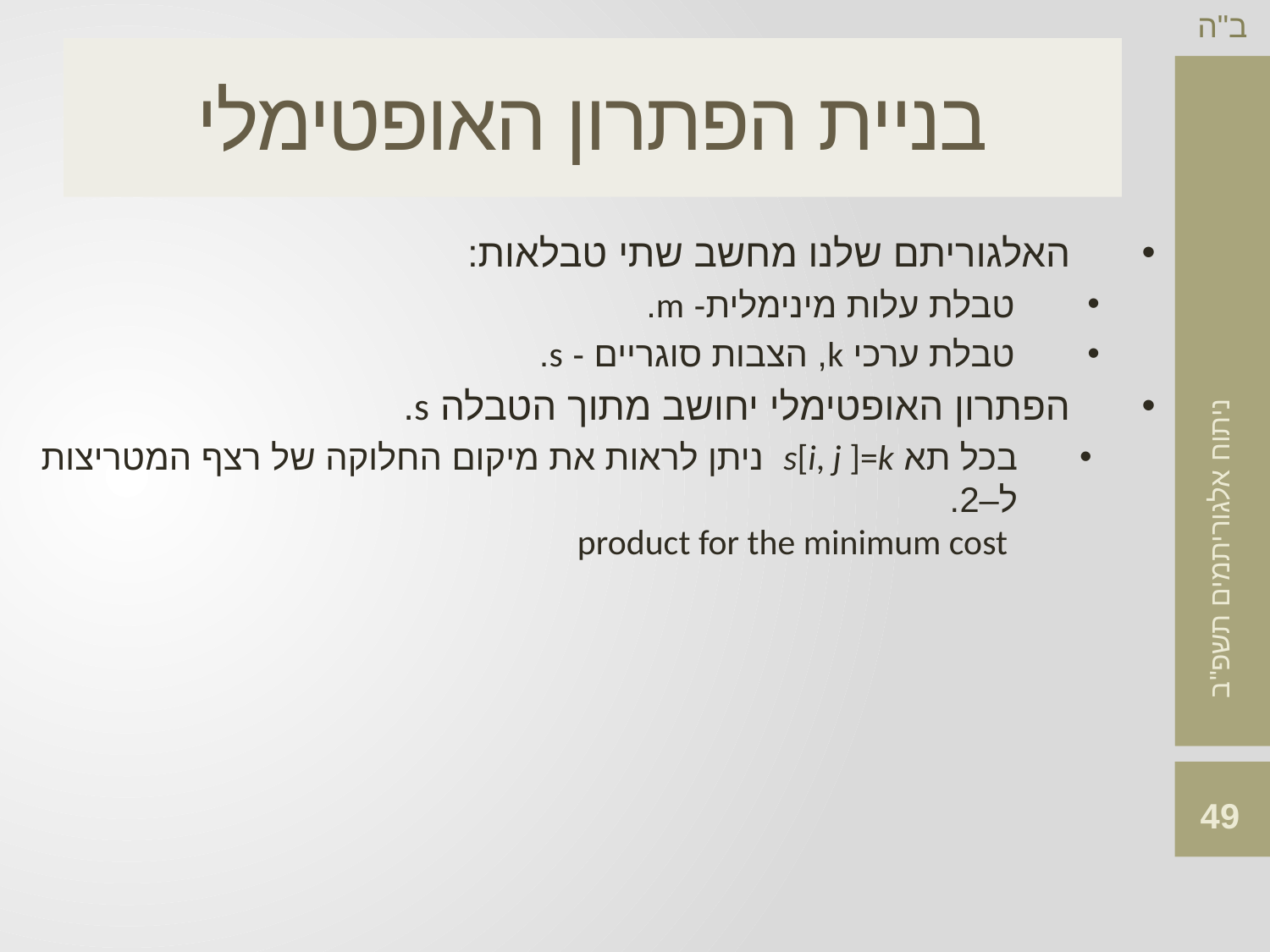

# בניית הפתרון האופטימלי
האלגוריתם שלנו מחשב שתי טבלאות:
טבלת עלות מינימלית- m.
טבלת ערכי k, הצבות סוגריים - s.
הפתרון האופטימלי יחושב מתוך הטבלה s.
בכל תא s[i, j ]=k  ניתן לראות את מיקום החלוקה של רצף המטריצות ל–2.
 product for the minimum cost
49